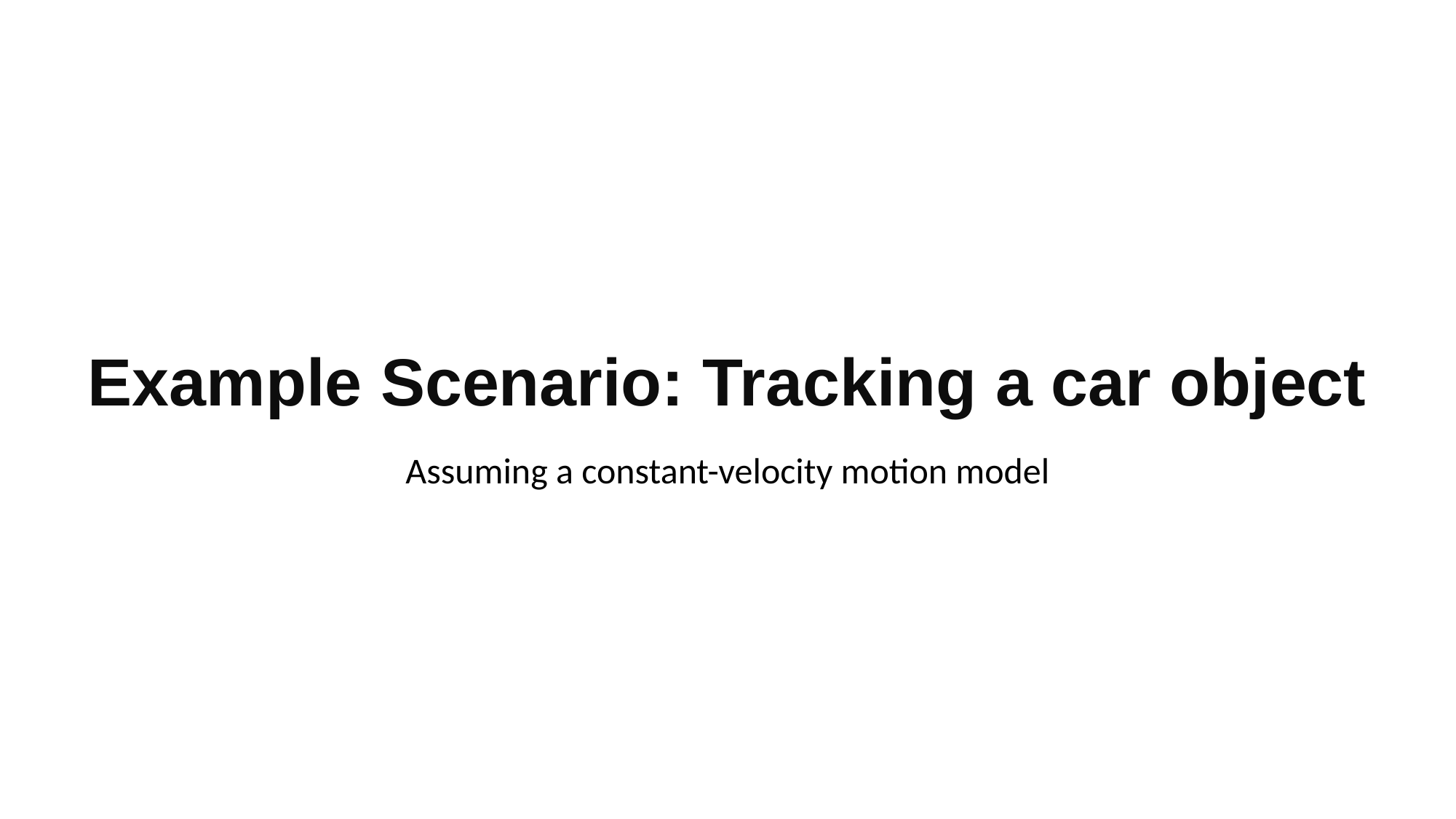

# Example Scenario: Tracking a car object
Assuming a constant-velocity motion model